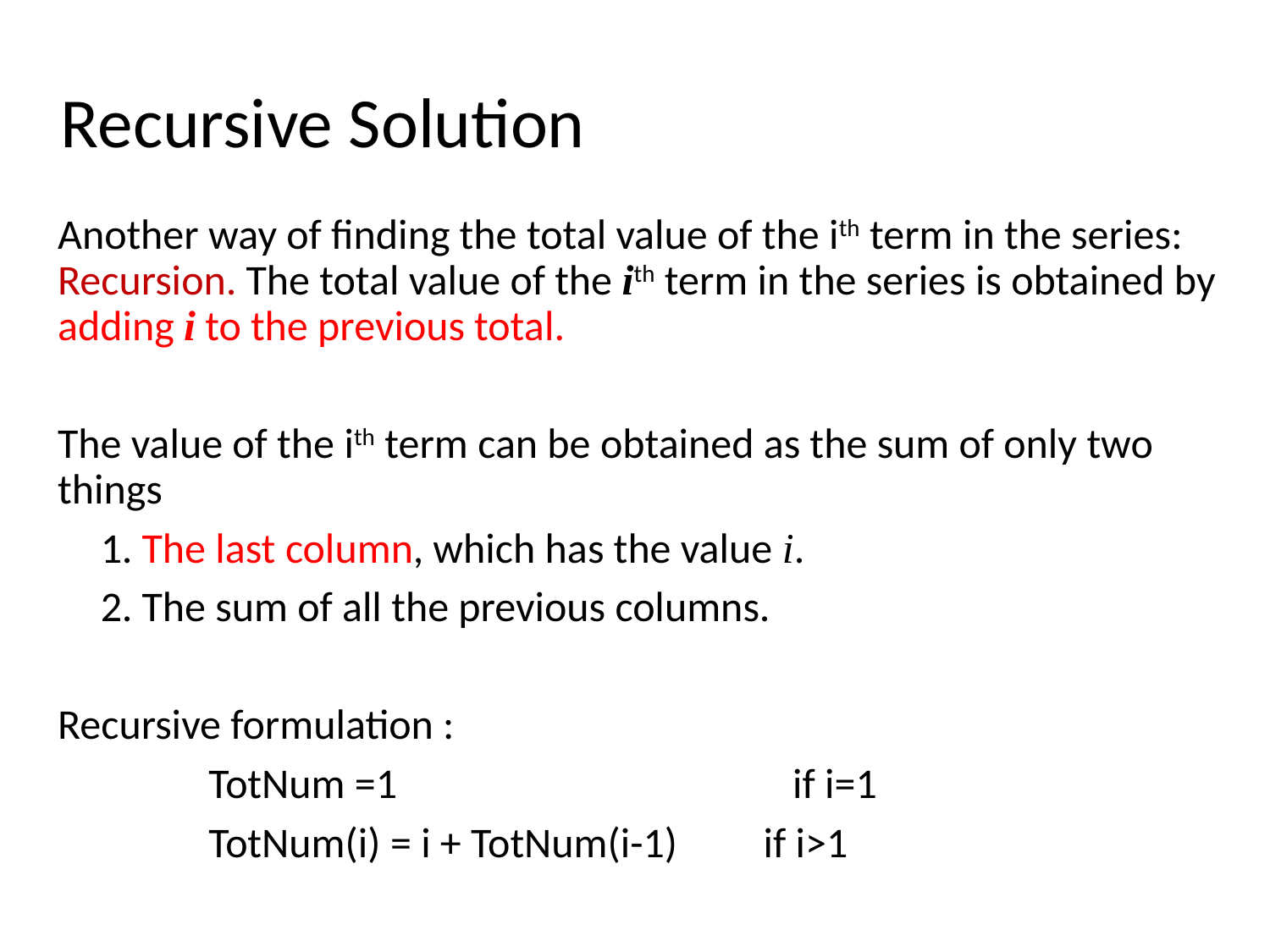

# Recursive Solution
Another way of finding the total value of the ith term in the series: Recursion. The total value of the ith term in the series is obtained by adding i to the previous total.

The value of the ith term can be obtained as the sum of only two things
	  1. The last column, which has the value i.
	  2. The sum of all the previous columns.

Recursive formulation :
		TotNum =1                  		        if i=1
 		TotNum(i) = i + TotNum(i-1)         if i>1